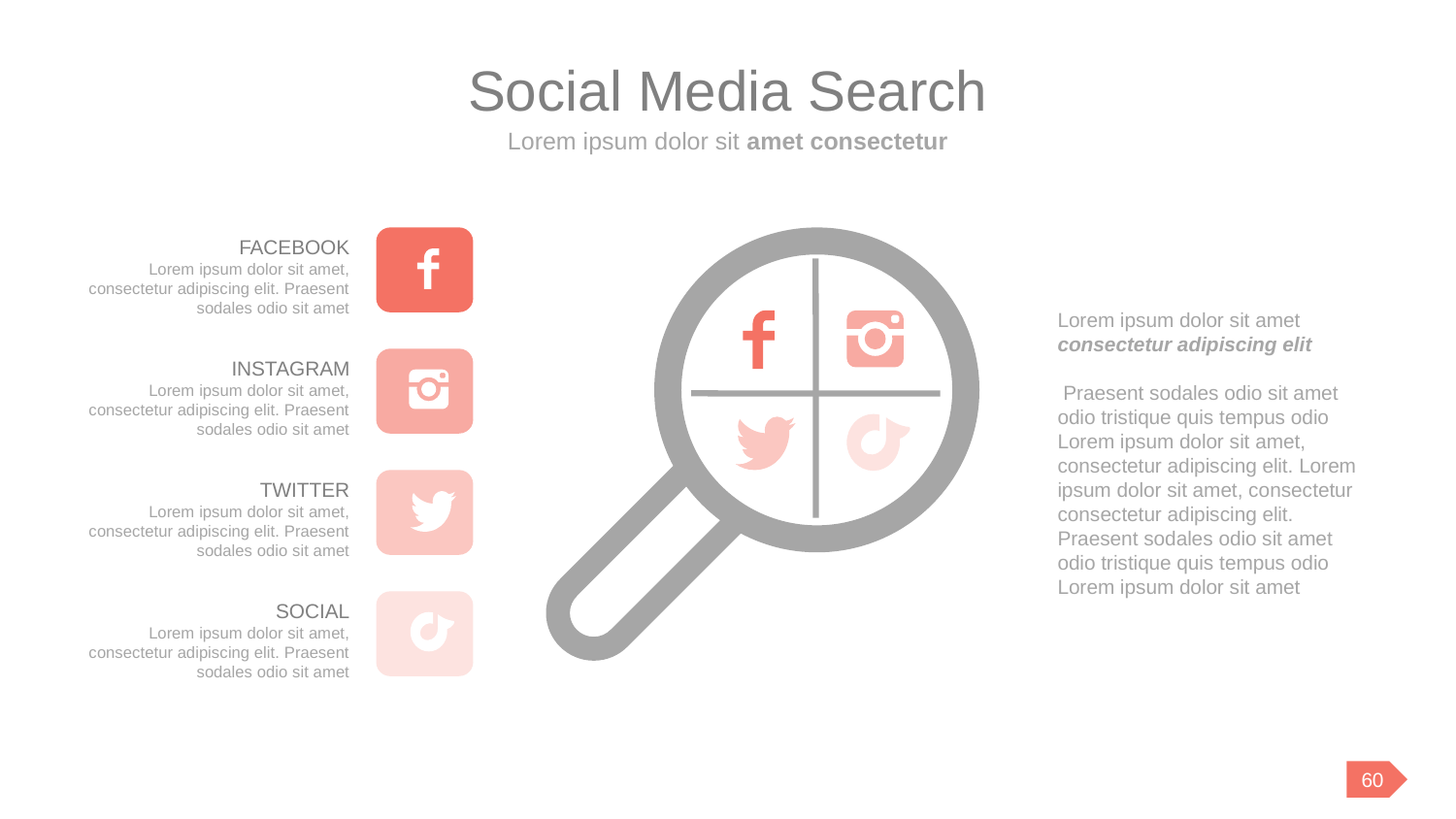

# Social Media Search
Lorem ipsum dolor sit amet consectetur
FACEBOOK
Lorem ipsum dolor sit amet, consectetur adipiscing elit. Praesent sodales odio sit amet

Lorem ipsum dolor sit amet consectetur adipiscing elit

 Praesent sodales odio sit amet odio tristique quis tempus odio Lorem ipsum dolor sit amet, consectetur adipiscing elit. Lorem ipsum dolor sit amet, consectetur  consectetur adipiscing elit. Praesent sodales odio sit amet odio tristique quis tempus odio Lorem ipsum dolor sit amet
INSTAGRAM
Lorem ipsum dolor sit amet, consectetur adipiscing elit. Praesent sodales odio sit amet

TWITTER
Lorem ipsum dolor sit amet, consectetur adipiscing elit. Praesent sodales odio sit amet

SOCIAL
Lorem ipsum dolor sit amet, consectetur adipiscing elit. Praesent sodales odio sit amet

60